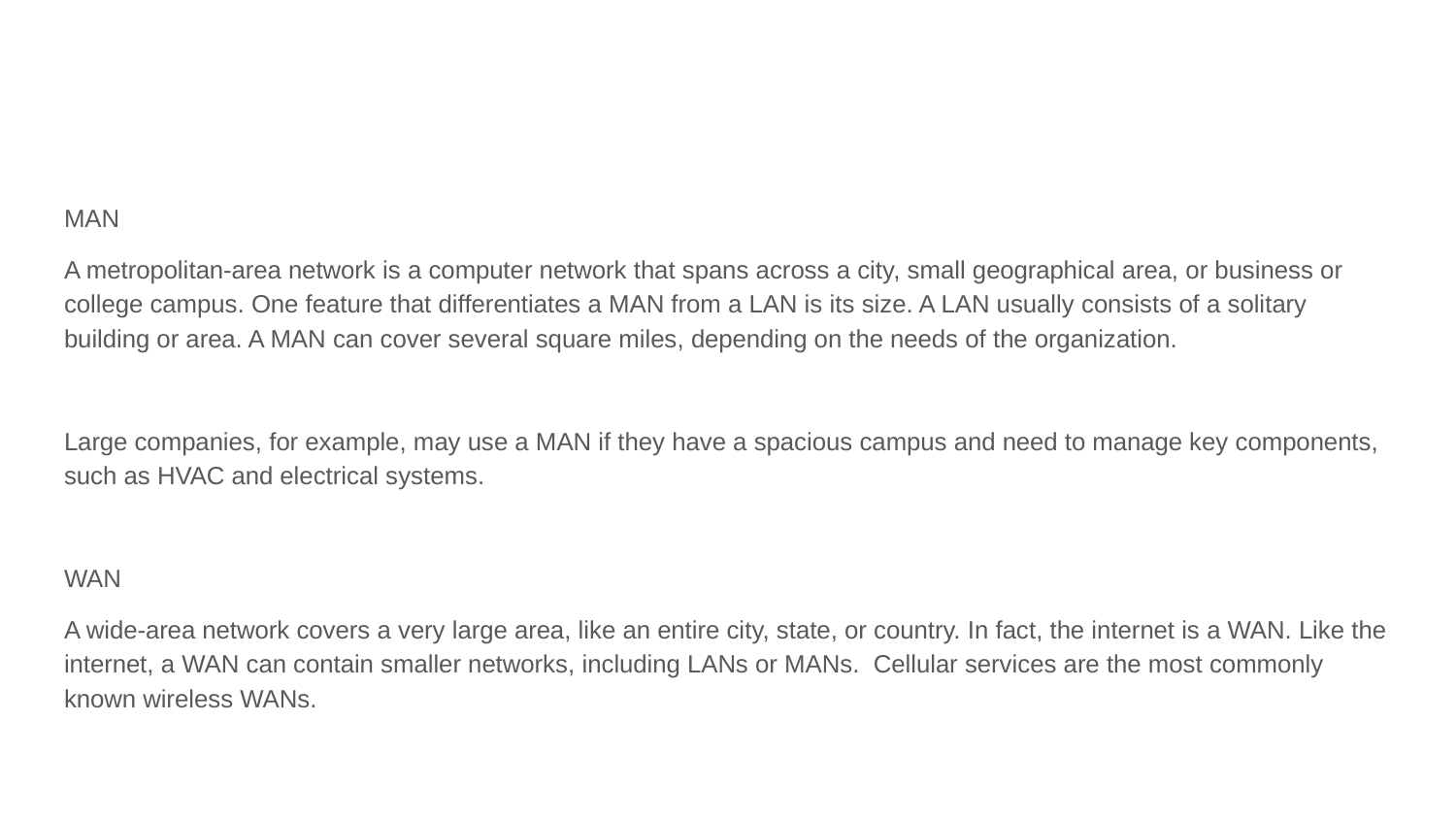

#
MAN
A metropolitan-area network is a computer network that spans across a city, small geographical area, or business or college campus. One feature that differentiates a MAN from a LAN is its size. A LAN usually consists of a solitary building or area. A MAN can cover several square miles, depending on the needs of the organization.

Large companies, for example, may use a MAN if they have a spacious campus and need to manage key components, such as HVAC and electrical systems.

WAN
A wide-area network covers a very large area, like an entire city, state, or country. In fact, the internet is a WAN. Like the internet, a WAN can contain smaller networks, including LANs or MANs.  Cellular services are the most commonly known wireless WANs.